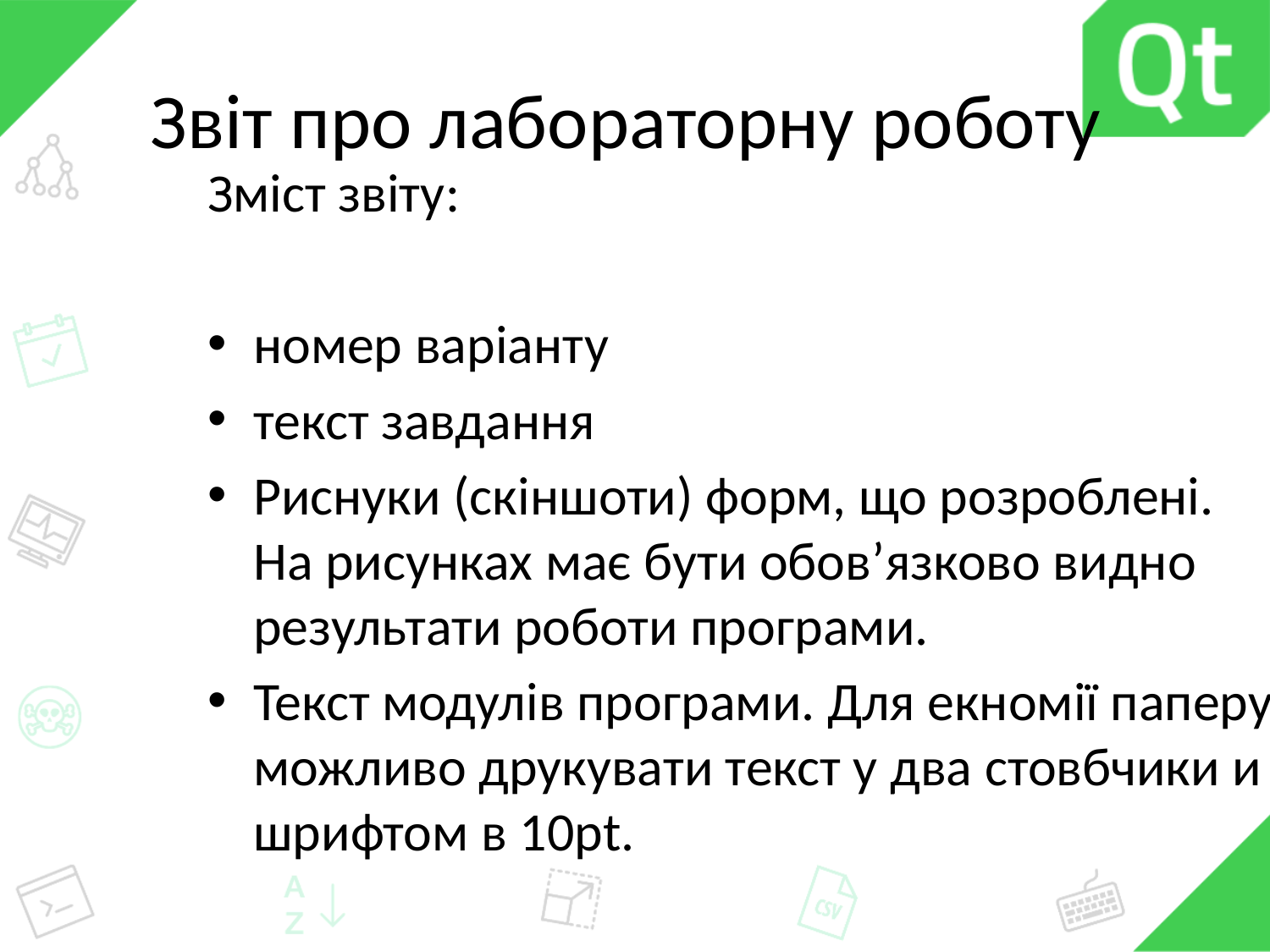

# Звіт про лабораторну роботу
Зміст звіту:

номер варіанту
текст завдання
Риснуки (скіншоти) форм, що розроблені. На рисунках має бути обов’язково видно результати роботи програми.
Текст модулів програми. Для екномії паперу можливо друкувати текст у два стовбчики и шрифтом в 10pt.